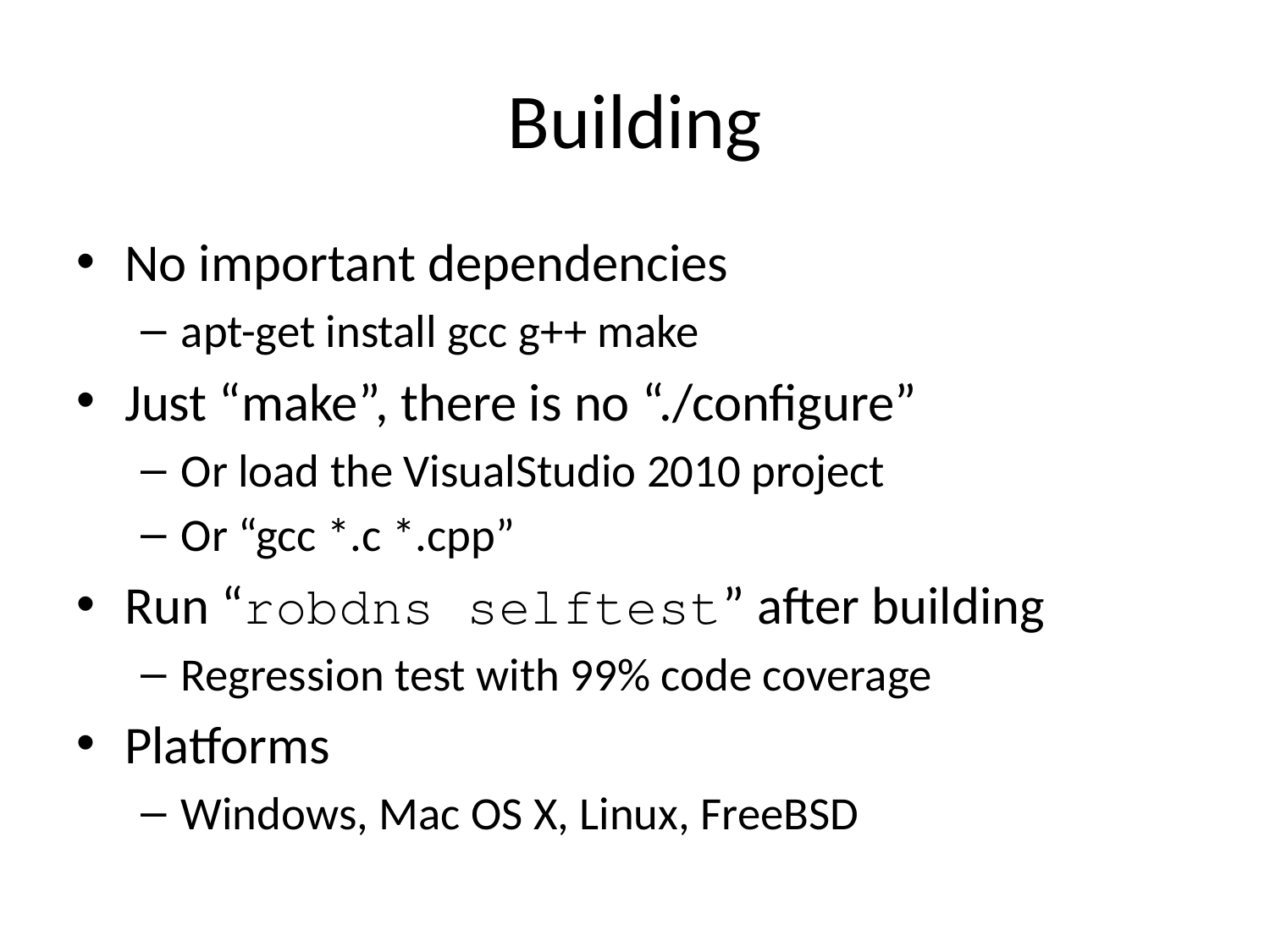

# Building
No important dependencies
apt-get install gcc g++ make
Just “make”, there is no “./configure”
Or load the VisualStudio 2010 project
Or “gcc *.c *.cpp”
Run “robdns selftest” after building
Regression test with 99% code coverage
Platforms
Windows, Mac OS X, Linux, FreeBSD